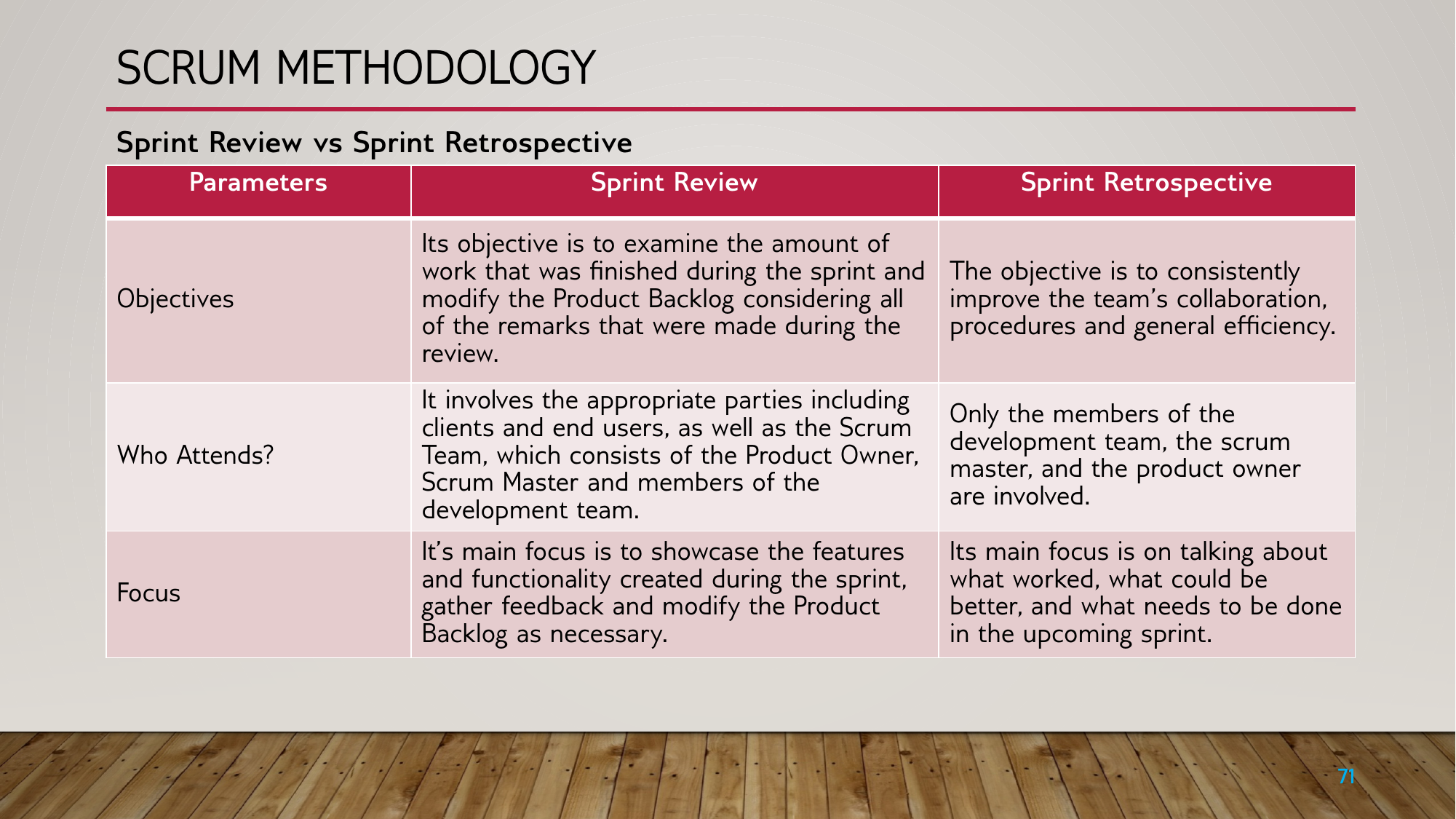

# Scrum Methodology
Sprint Review vs Sprint Retrospective

| Parameters | Sprint Review | Sprint Retrospective |
| --- | --- | --- |
| Objectives | Its objective is to examine the amount of work that was finished during the sprint and modify the Product Backlog considering all of the remarks that were made during the review. | The objective is to consistently improve the team’s collaboration, procedures and general efficiency. |
| Who Attends? | It involves the appropriate parties including clients and end users, as well as the Scrum Team, which consists of the Product Owner, Scrum Master and members of the development team. | Only the members of the development team, the scrum master, and the product owner are involved. |
| Focus | It’s main focus is to showcase the features and functionality created during the sprint, gather feedback and modify the Product Backlog as necessary. | Its main focus is on talking about what worked, what could be better, and what needs to be done in the upcoming sprint. |
71